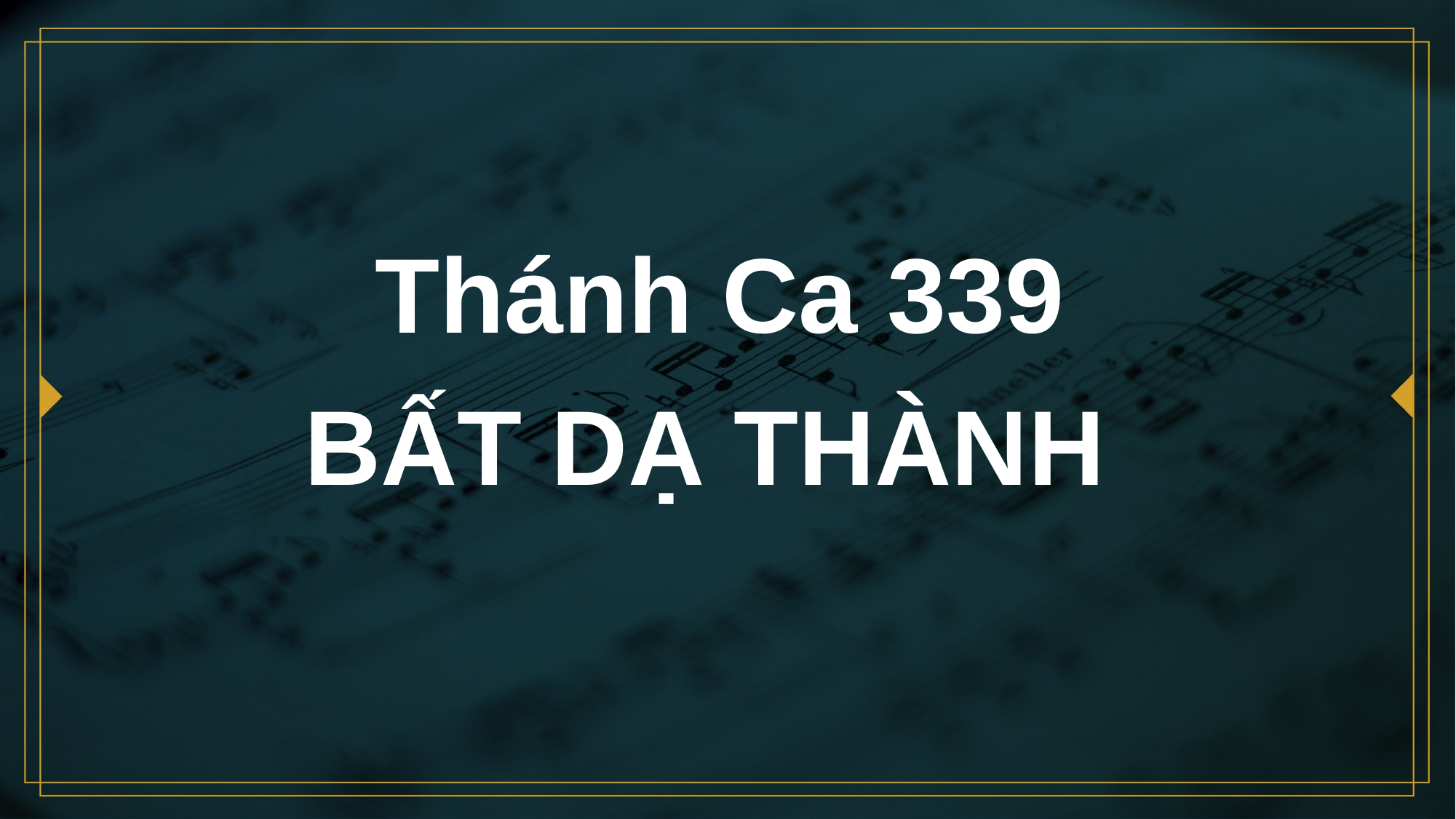

# Thánh Ca 339 BẤT DẠ THÀNH